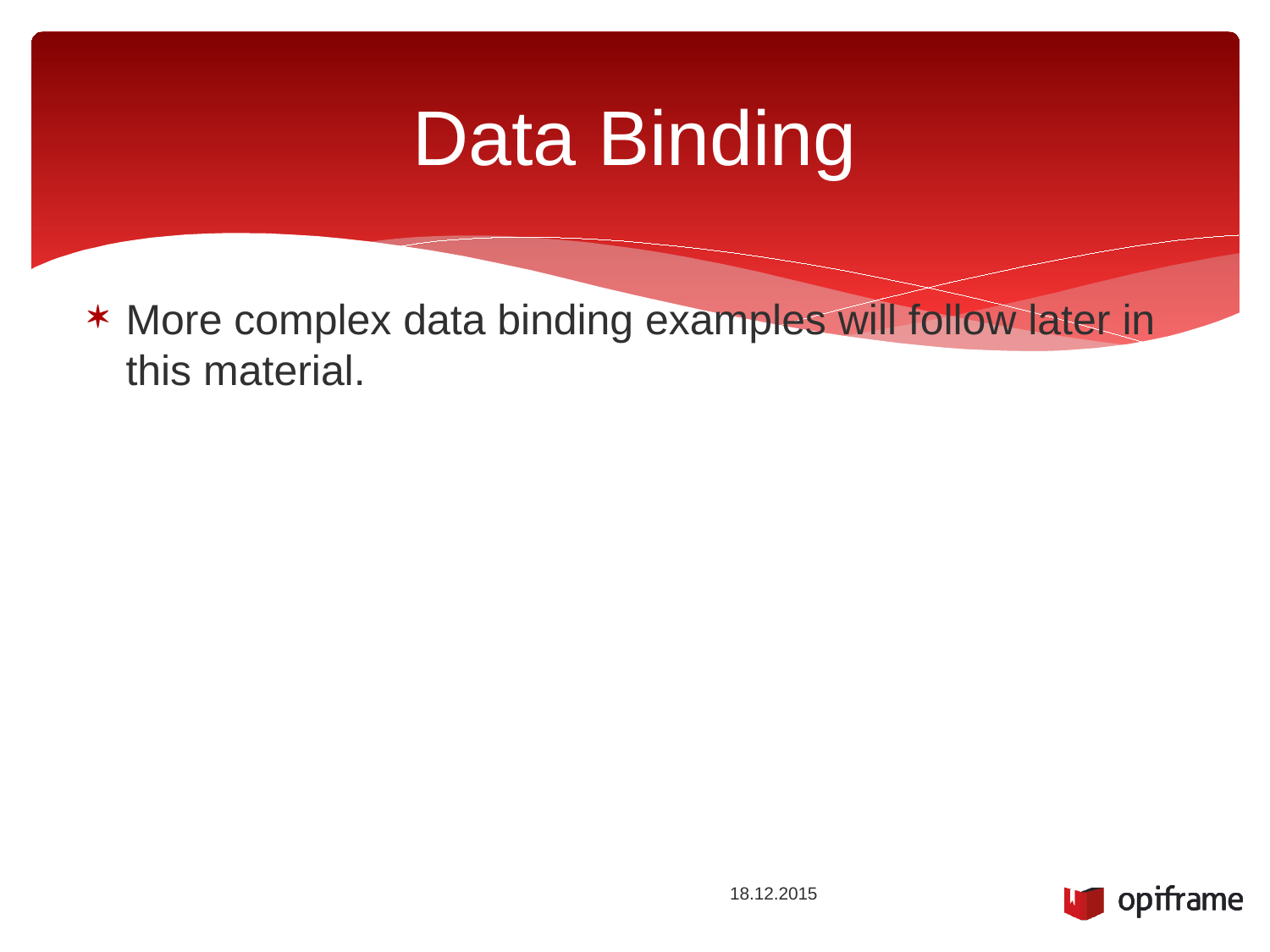

# Data Binding
More complex data binding examples will follow later in this material.

18.12.2015